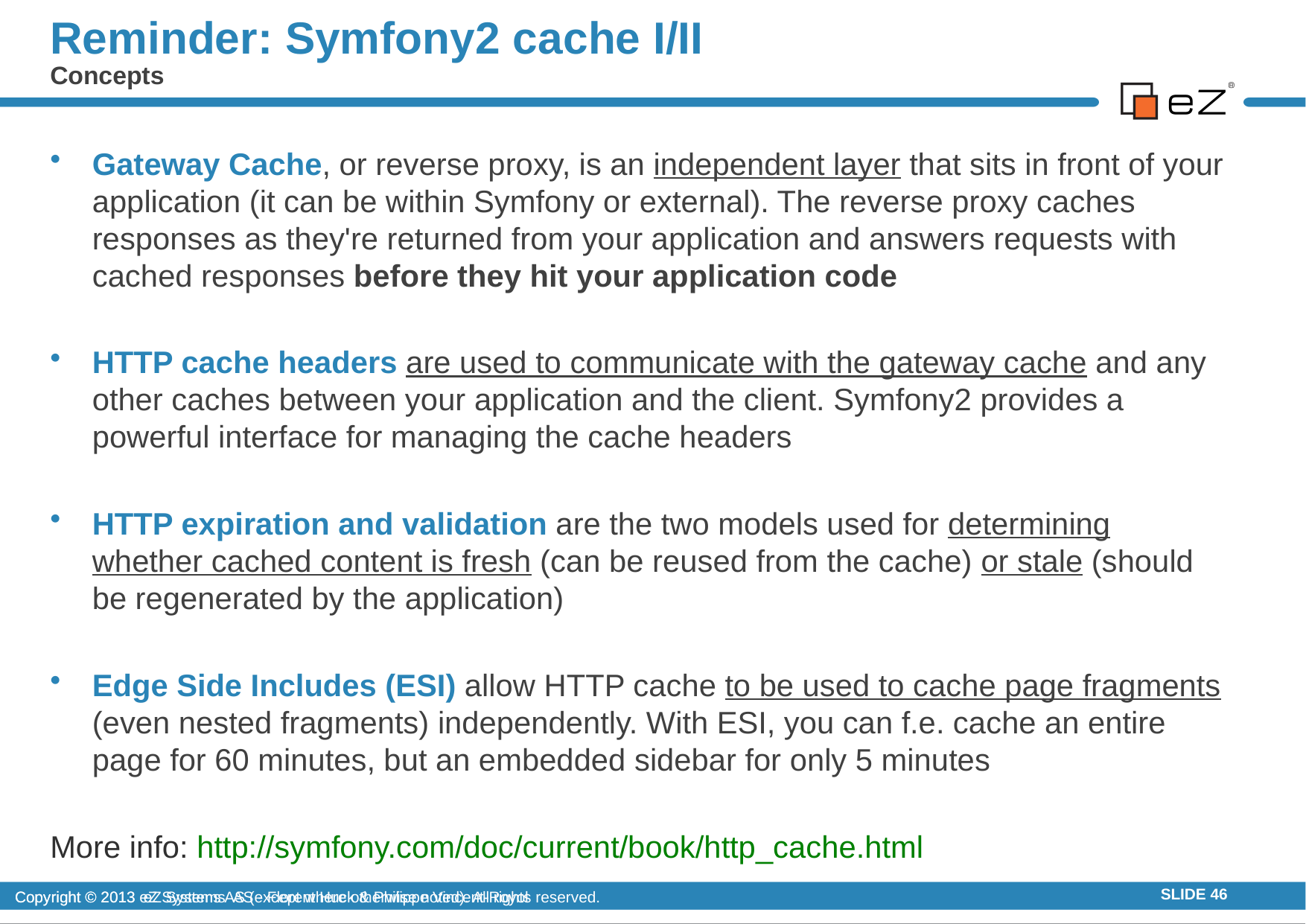

# Reminder: Symfony2 cache I/II
Concepts
Gateway Cache, or reverse proxy, is an independent layer that sits in front of your application (it can be within Symfony or external). The reverse proxy caches responses as they're returned from your application and answers requests with cached responses before they hit your application code

HTTP cache headers are used to communicate with the gateway cache and any other caches between your application and the client. Symfony2 provides a powerful interface for managing the cache headers

HTTP expiration and validation are the two models used for determining whether cached content is fresh (can be reused from the cache) or stale (should be regenerated by the application)

Edge Side Includes (ESI) allow HTTP cache to be used to cache page fragments (even nested fragments) independently. With ESI, you can f.e. cache an entire page for 60 minutes, but an embedded sidebar for only 5 minutes

More info: http://symfony.com/doc/current/book/http_cache.html

Copyright © 2013 eZ Systems AS (except where otherwise noted). All rights reserved.

SLIDE 46